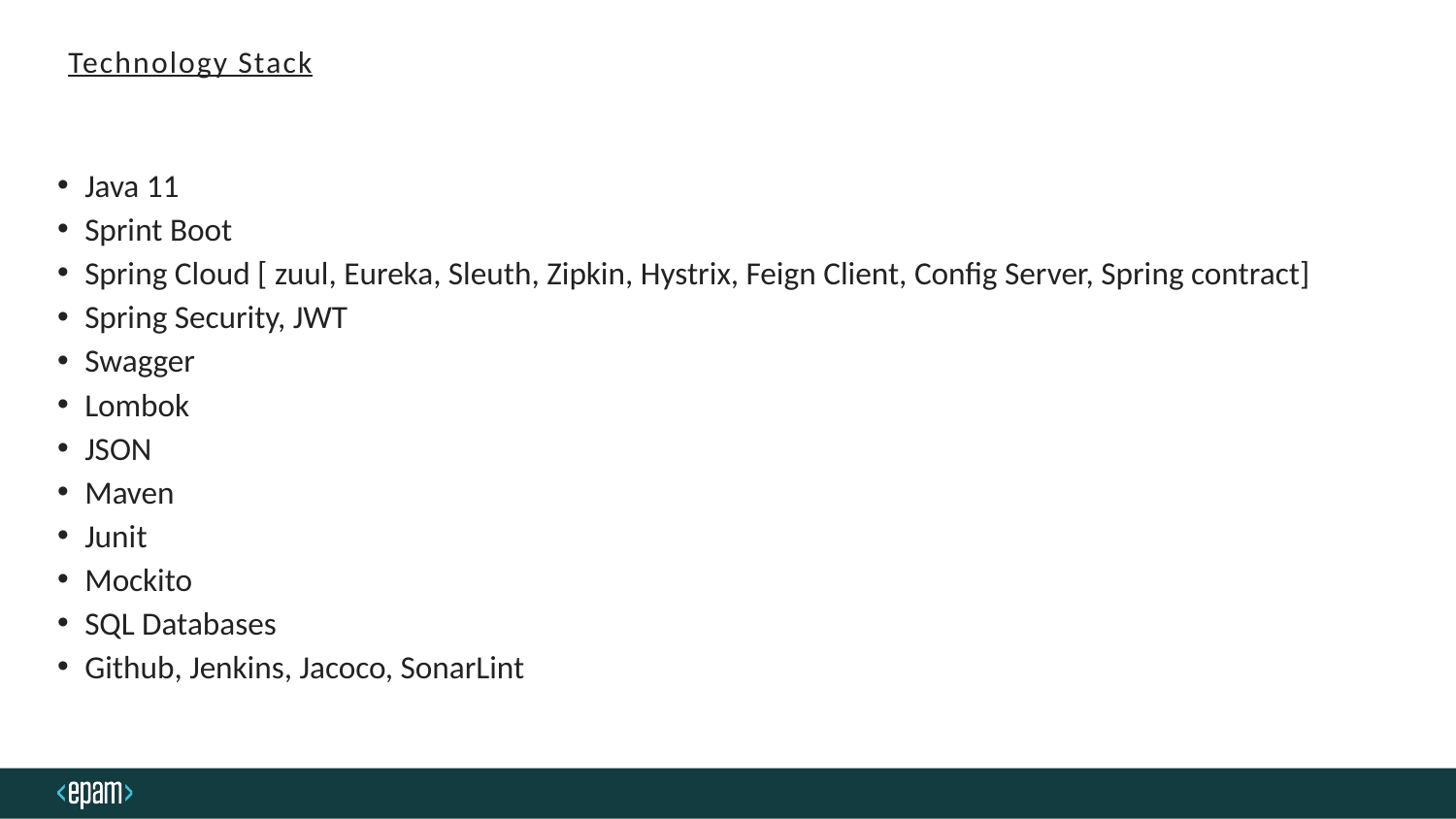

# Technology Stack
Java 11
Sprint Boot
Spring Cloud [ zuul, Eureka, Sleuth, Zipkin, Hystrix, Feign Client, Config Server, Spring contract]
Spring Security, JWT
Swagger
Lombok
JSON
Maven
Junit
Mockito
SQL Databases
Github, Jenkins, Jacoco, SonarLint